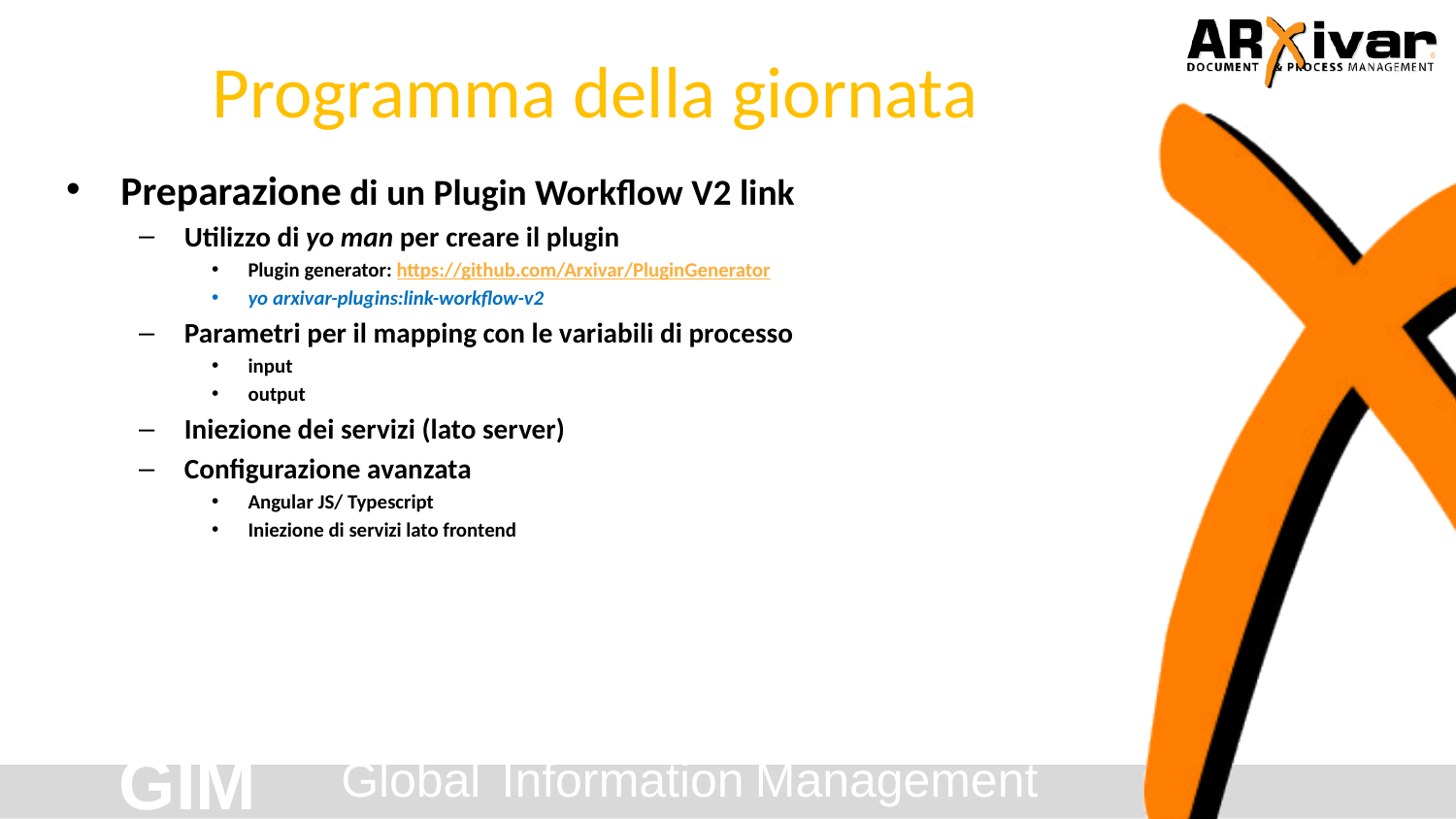

# Programma della giornata
Preparazione di un Plugin Workflow V2 link
Utilizzo di yo man per creare il plugin
Plugin generator: https://github.com/Arxivar/PluginGenerator
yo arxivar-plugins:link-workflow-v2
Parametri per il mapping con le variabili di processo
input
output
Iniezione dei servizi (lato server)
Configurazione avanzata
Angular JS/ Typescript
Iniezione di servizi lato frontend